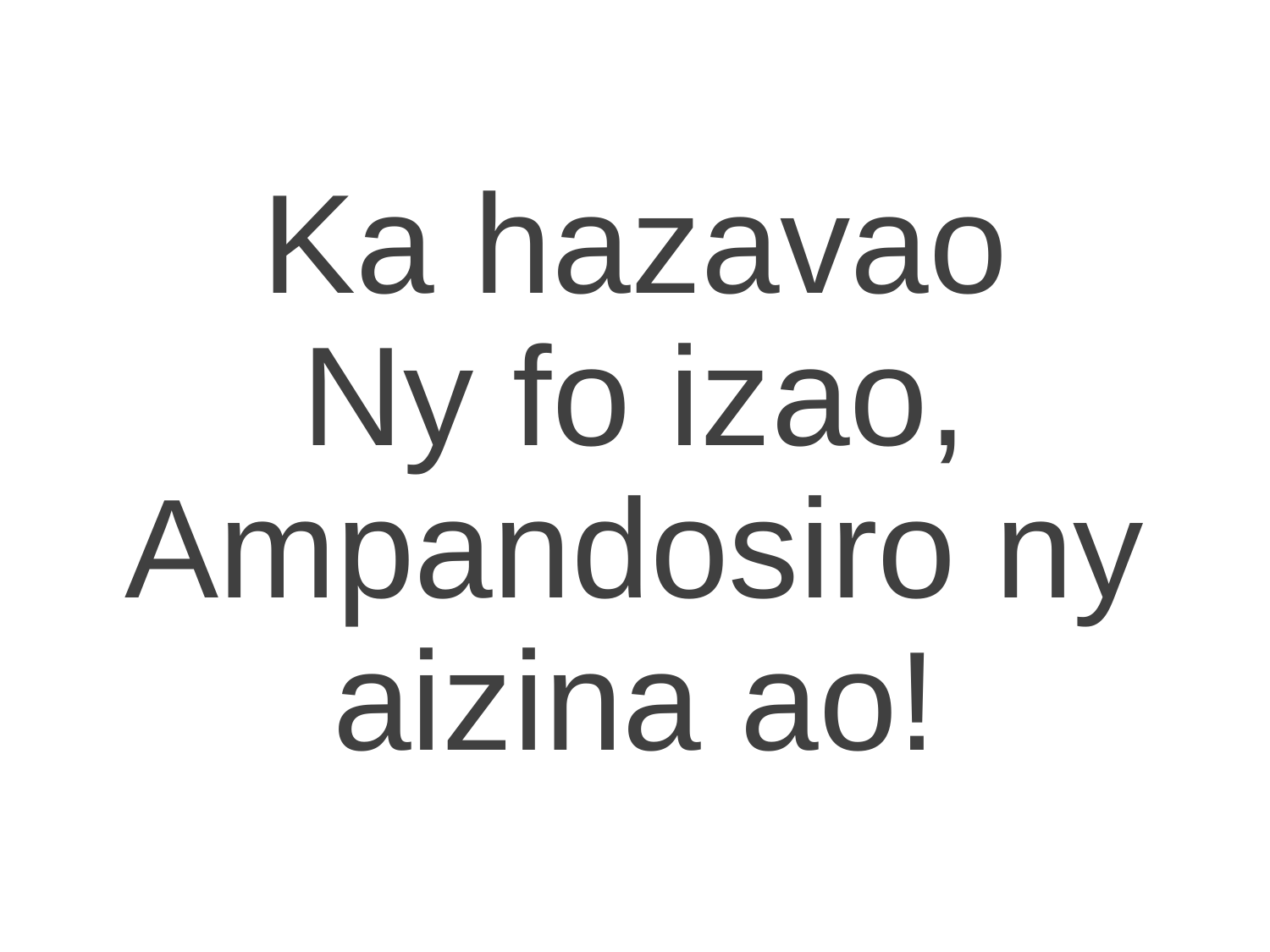

Ka hazavao
Ny fo izao,
Ampandosiro ny aizina ao!